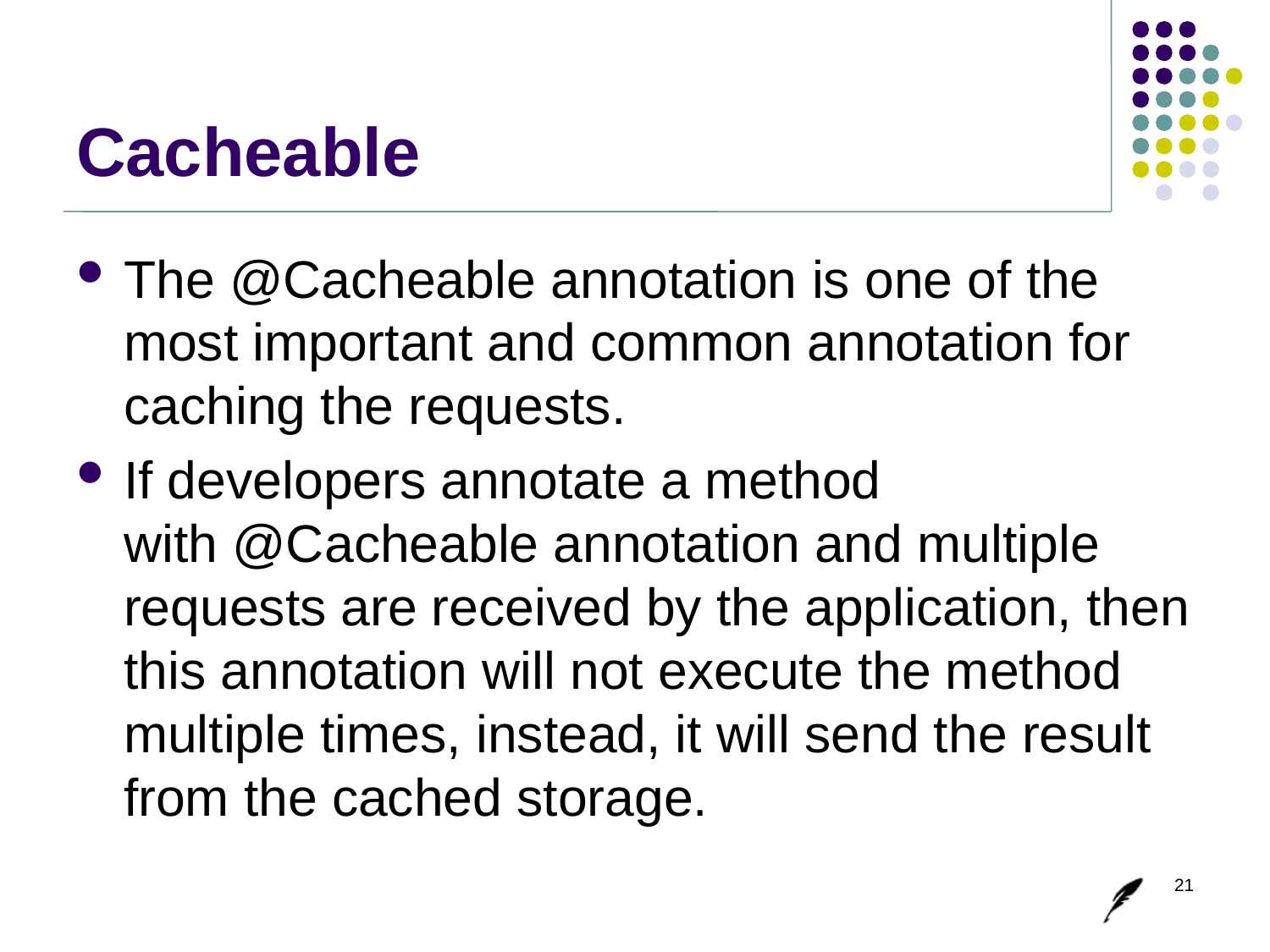

# Cacheable
The @Cacheable annotation is one of the most important and common annotation for caching the requests.
If developers annotate a method with @Cacheable annotation and multiple requests are received by the application, then this annotation will not execute the method multiple times, instead, it will send the result from the cached storage.
21